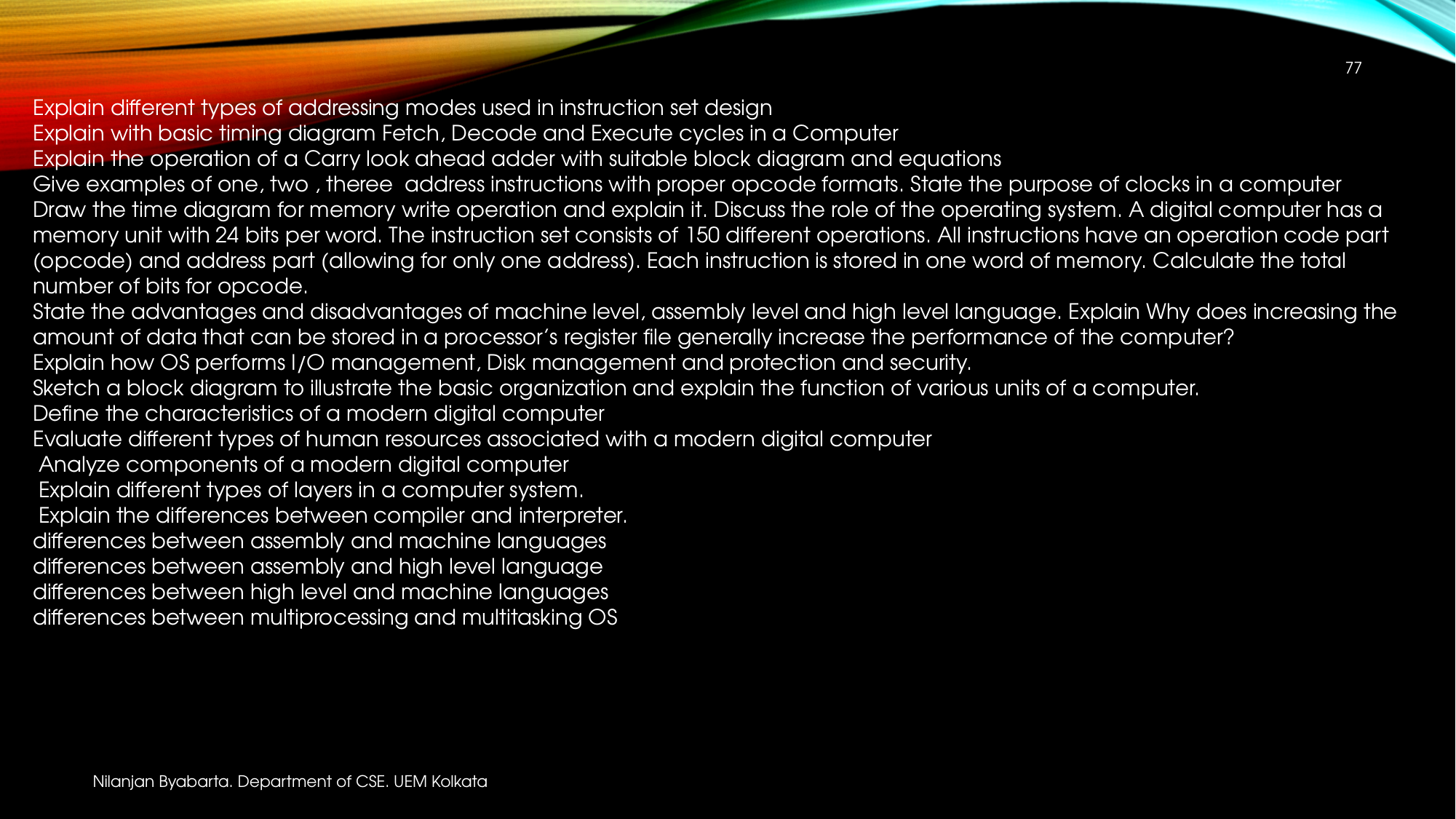

77
Explain different types of addressing modes used in instruction set design
Explain with basic timing diagram Fetch, Decode and Execute cycles in a Computer
Explain the operation of a Carry look ahead adder with suitable block diagram and equations
Give examples of one, two , theree  address instructions with proper opcode formats. State the purpose of clocks in a computer
Draw the time diagram for memory write operation and explain it. Discuss the role of the operating system. A digital computer has a memory unit with 24 bits per word. The instruction set consists of 150 different operations. All instructions have an operation code part (opcode) and address part (allowing for only one address). Each instruction is stored in one word of memory. Calculate the total number of bits for opcode.
State the advantages and disadvantages of machine level, assembly level and high level language. Explain Why does increasing the amount of data that can be stored in a processor’s register file generally increase the performance of the computer?
Explain how OS performs I/O management, Disk management and protection and security.
Sketch a block diagram to illustrate the basic organization and explain the function of various units of a computer.
Define the characteristics of a modern digital computer
Evaluate different types of human resources associated with a modern digital computer
 Analyze components of a modern digital computer
 Explain different types of layers in a computer system.
 Explain the differences between compiler and interpreter.
differences between assembly and machine languages
differences between assembly and high level language
differences between high level and machine languages
differences between multiprocessing and multitasking OS
Nilanjan Byabarta. Department of CSE. UEM Kolkata